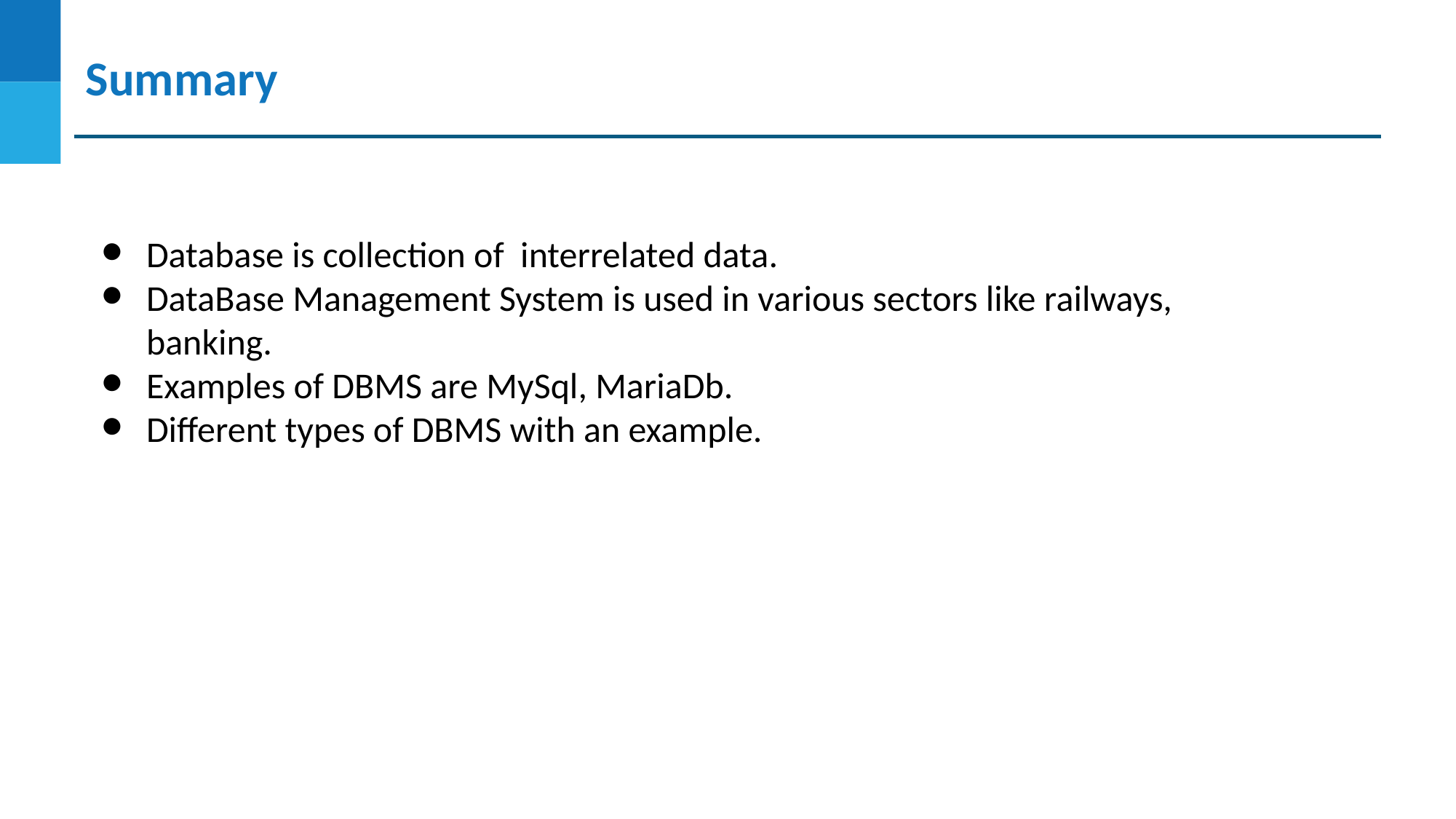

# Summary
Database is collection of  interrelated data.
DataBase Management System is used in various sectors like railways, banking.
Examples of DBMS are MySql, MariaDb.
Different types of DBMS with an example.
DO NOT WRITE ANYTHING
HERE. LEAVE THIS SPACE FOR
 WEBCAM